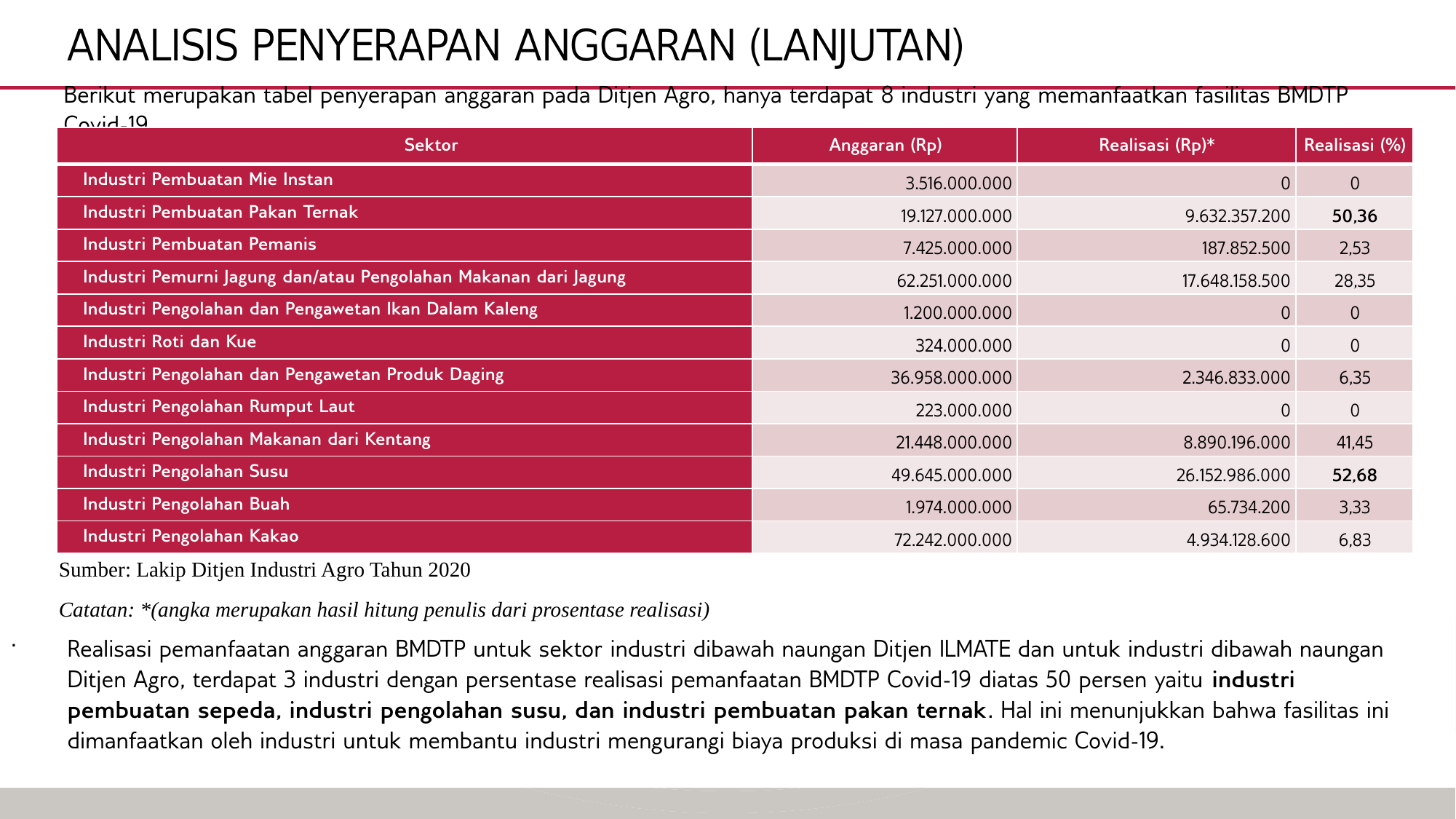

# Analisis penyerapan anggaran (lanjutan)
Berikut merupakan tabel penyerapan anggaran pada Ditjen Agro, hanya terdapat 8 industri yang memanfaatkan fasilitas BMDTP Covid-19.
| Sektor | Anggaran (Rp) | Realisasi (Rp)\* | Realisasi (%) |
| --- | --- | --- | --- |
| Industri Pembuatan Mie Instan | 3.516.000.000 | 0 | 0 |
| Industri Pembuatan Pakan Ternak | 19.127.000.000 | 9.632.357.200 | 50,36 |
| Industri Pembuatan Pemanis | 7.425.000.000 | 187.852.500 | 2,53 |
| Industri Pemurni Jagung dan/atau Pengolahan Makanan dari Jagung | 62.251.000.000 | 17.648.158.500 | 28,35 |
| Industri Pengolahan dan Pengawetan Ikan Dalam Kaleng | 1.200.000.000 | 0 | 0 |
| Industri Roti dan Kue | 324.000.000 | 0 | 0 |
| Industri Pengolahan dan Pengawetan Produk Daging | 36.958.000.000 | 2.346.833.000 | 6,35 |
| Industri Pengolahan Rumput Laut | 223.000.000 | 0 | 0 |
| Industri Pengolahan Makanan dari Kentang | 21.448.000.000 | 8.890.196.000 | 41,45 |
| Industri Pengolahan Susu | 49.645.000.000 | 26.152.986.000 | 52,68 |
| Industri Pengolahan Buah | 1.974.000.000 | 65.734.200 | 3,33 |
| Industri Pengolahan Kakao | 72.242.000.000 | 4.934.128.600 | 6,83 |
Sumber: Lakip Ditjen Industri Agro Tahun 2020
Catatan: *(angka merupakan hasil hitung penulis dari prosentase realisasi)
.
Realisasi pemanfaatan anggaran BMDTP untuk sektor industri dibawah naungan Ditjen ILMATE dan untuk industri dibawah naungan Ditjen Agro, terdapat 3 industri dengan persentase realisasi pemanfaatan BMDTP Covid-19 diatas 50 persen yaitu industri pembuatan sepeda, industri pengolahan susu, dan industri pembuatan pakan ternak. Hal ini menunjukkan bahwa fasilitas ini dimanfaatkan oleh industri untuk membantu industri mengurangi biaya produksi di masa pandemic Covid-19.